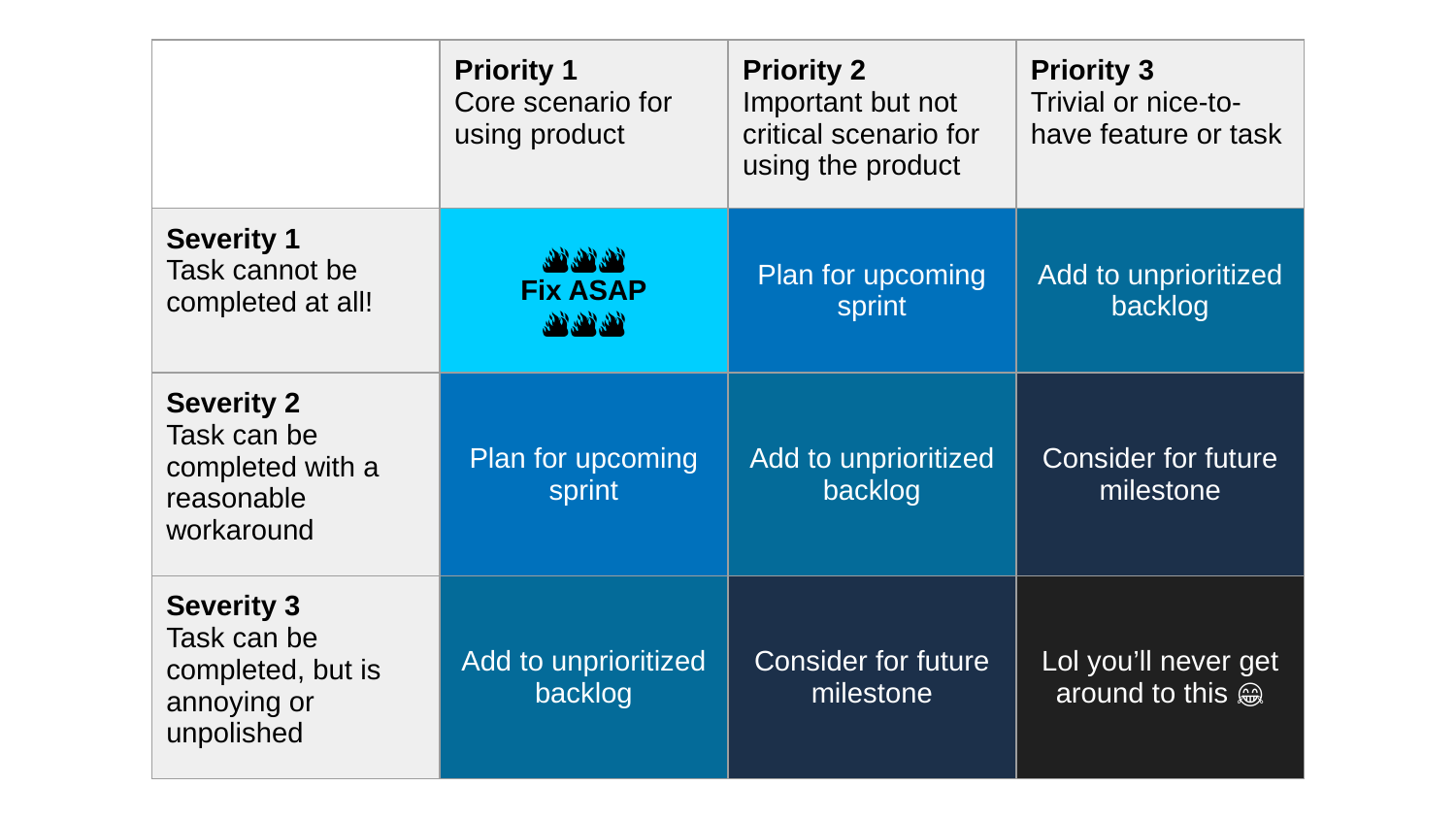

|  | Priority 1 Core scenario for using product | Priority 2 Important but not critical scenario for using the product | Priority 3 Trivial or nice-to-have feature or task |
| --- | --- | --- | --- |
| Severity 1 Task cannot be completed at all! | 🔥🔥🔥 Fix ASAP 🔥🔥🔥 | Plan for upcoming sprint | Add to unprioritized backlog |
| Severity 2 Task can be completed with a reasonable workaround | Plan for upcoming sprint | Add to unprioritized backlog | Consider for future milestone |
| Severity 3 Task can be completed, but is annoying or unpolished | Add to unprioritized backlog | Consider for future milestone | Lol you’ll never get around to this 😂 |